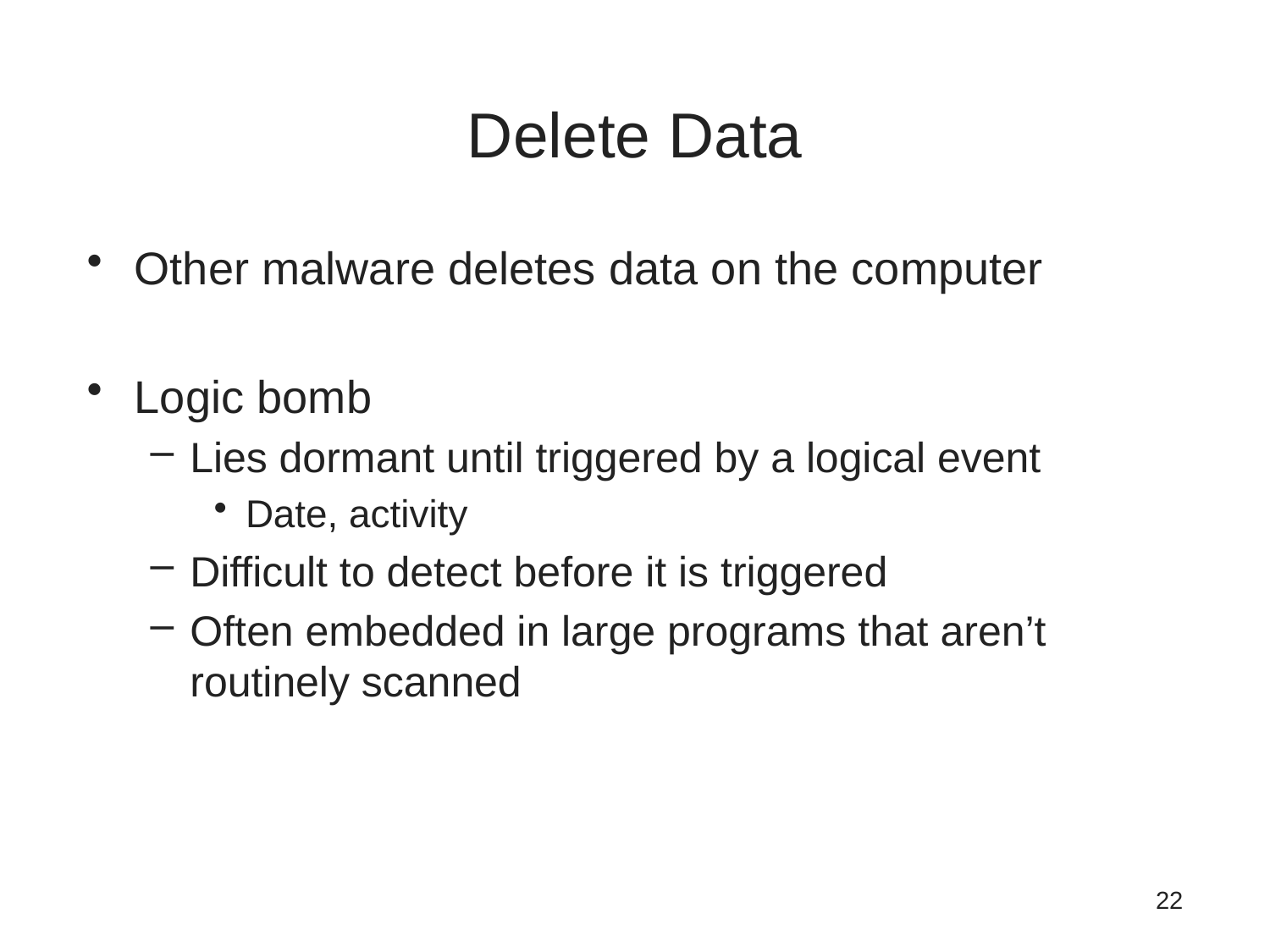

# Delete Data
Other malware deletes data on the computer

Logic bomb
Lies dormant until triggered by a logical event
Date, activity
Difficult to detect before it is triggered
Often embedded in large programs that aren’t routinely scanned

22